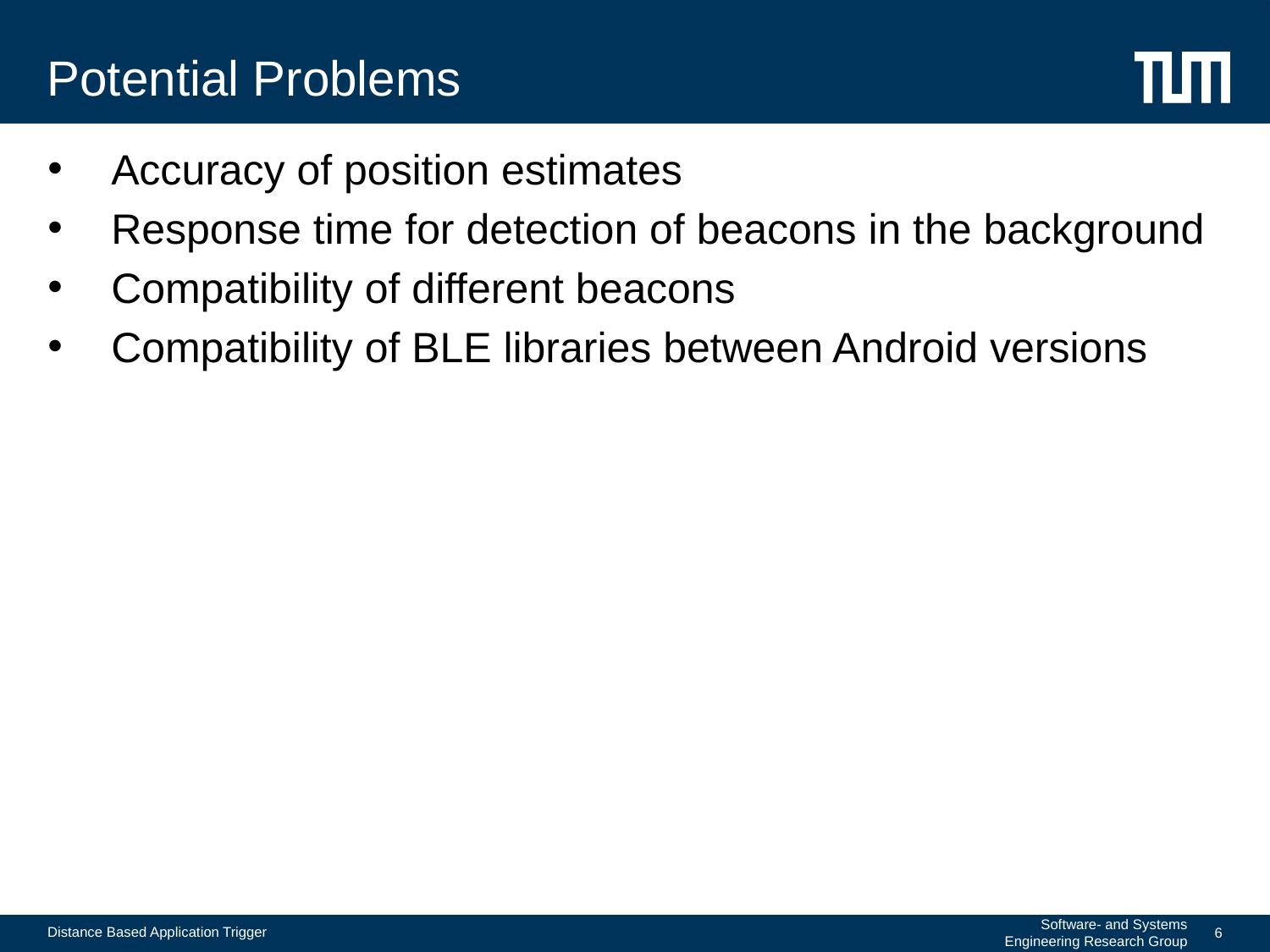

# Potential Problems
Accuracy of position estimates
Response time for detection of beacons in the background
Compatibility of different beacons
Compatibility of BLE libraries between Android versions

Distance Based Application Trigger
Software- and Systems Engineering Research Group
6